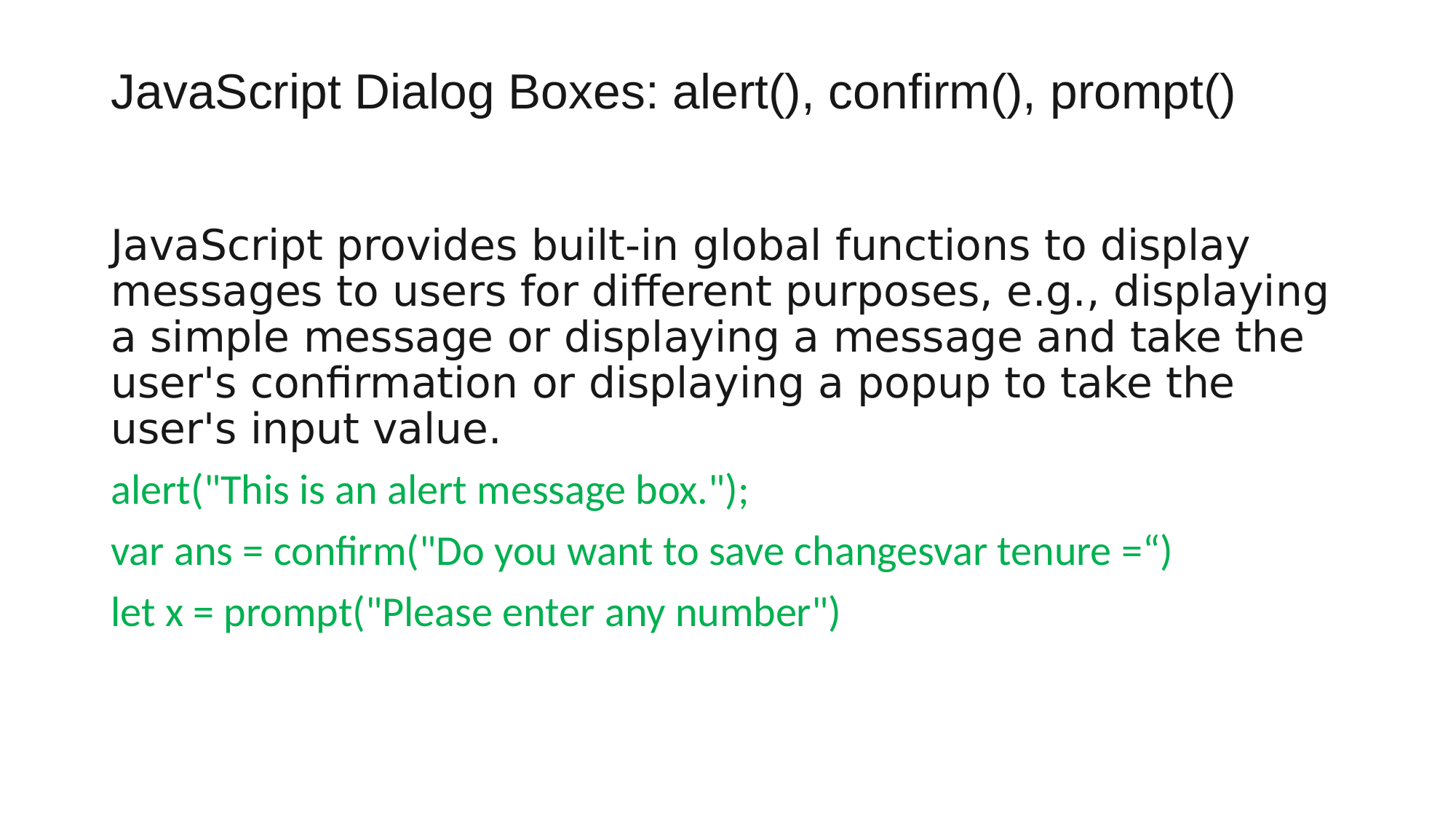

# JavaScript Dialog Boxes: alert(), confirm(), prompt()
JavaScript provides built-in global functions to display messages to users for different purposes, e.g., displaying a simple message or displaying a message and take the user's confirmation or displaying a popup to take the user's input value.
alert("This is an alert message box.");
var ans = confirm("Do you want to save changesvar tenure =“)
let x = prompt("Please enter any number")